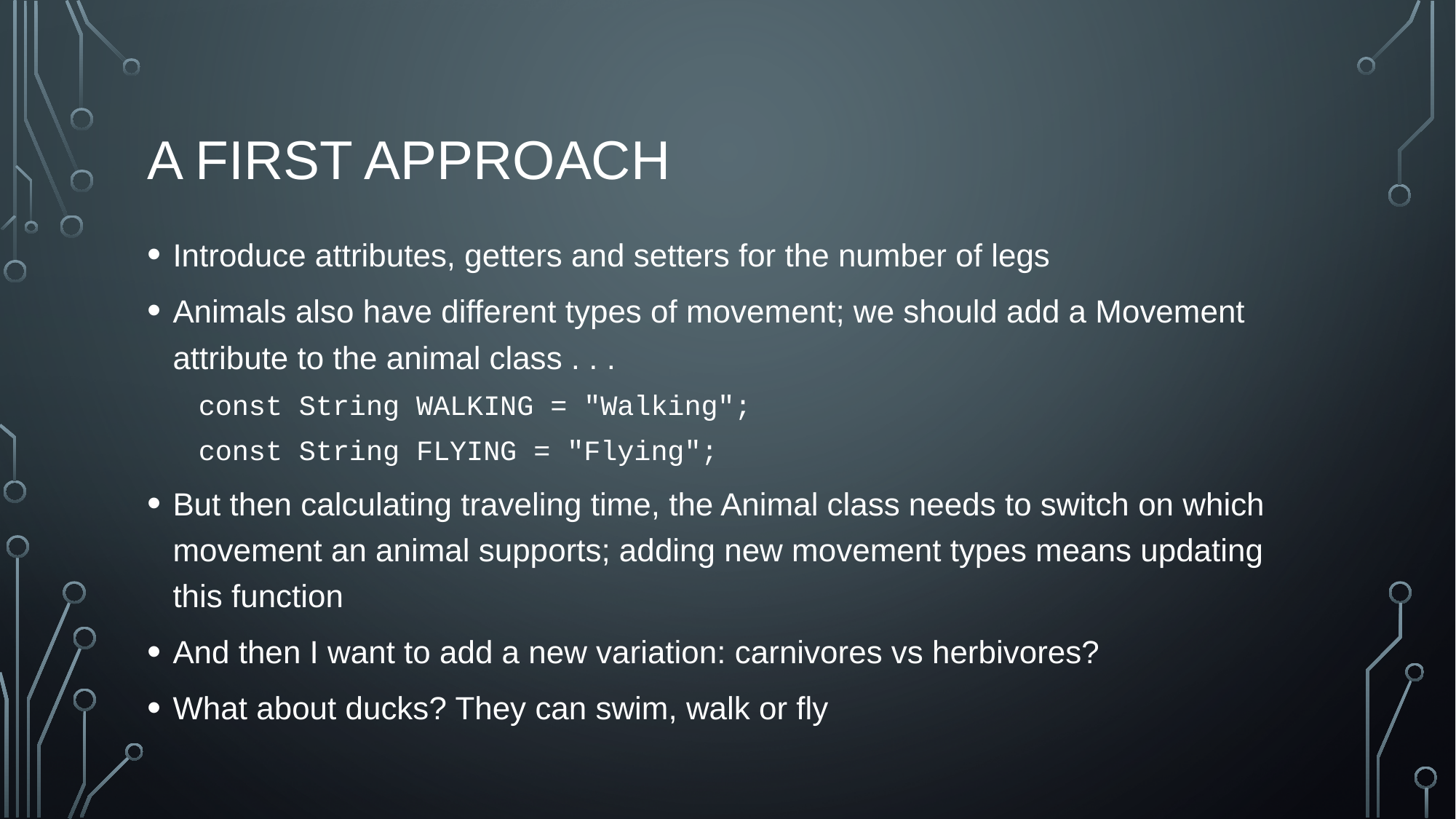

# A first approach
Introduce attributes, getters and setters for the number of legs
Animals also have different types of movement; we should add a Movement attribute to the animal class . . .
const String WALKING = "Walking";
const String FLYING = "Flying";
But then calculating traveling time, the Animal class needs to switch on which movement an animal supports; adding new movement types means updating this function
And then I want to add a new variation: carnivores vs herbivores?
What about ducks? They can swim, walk or fly